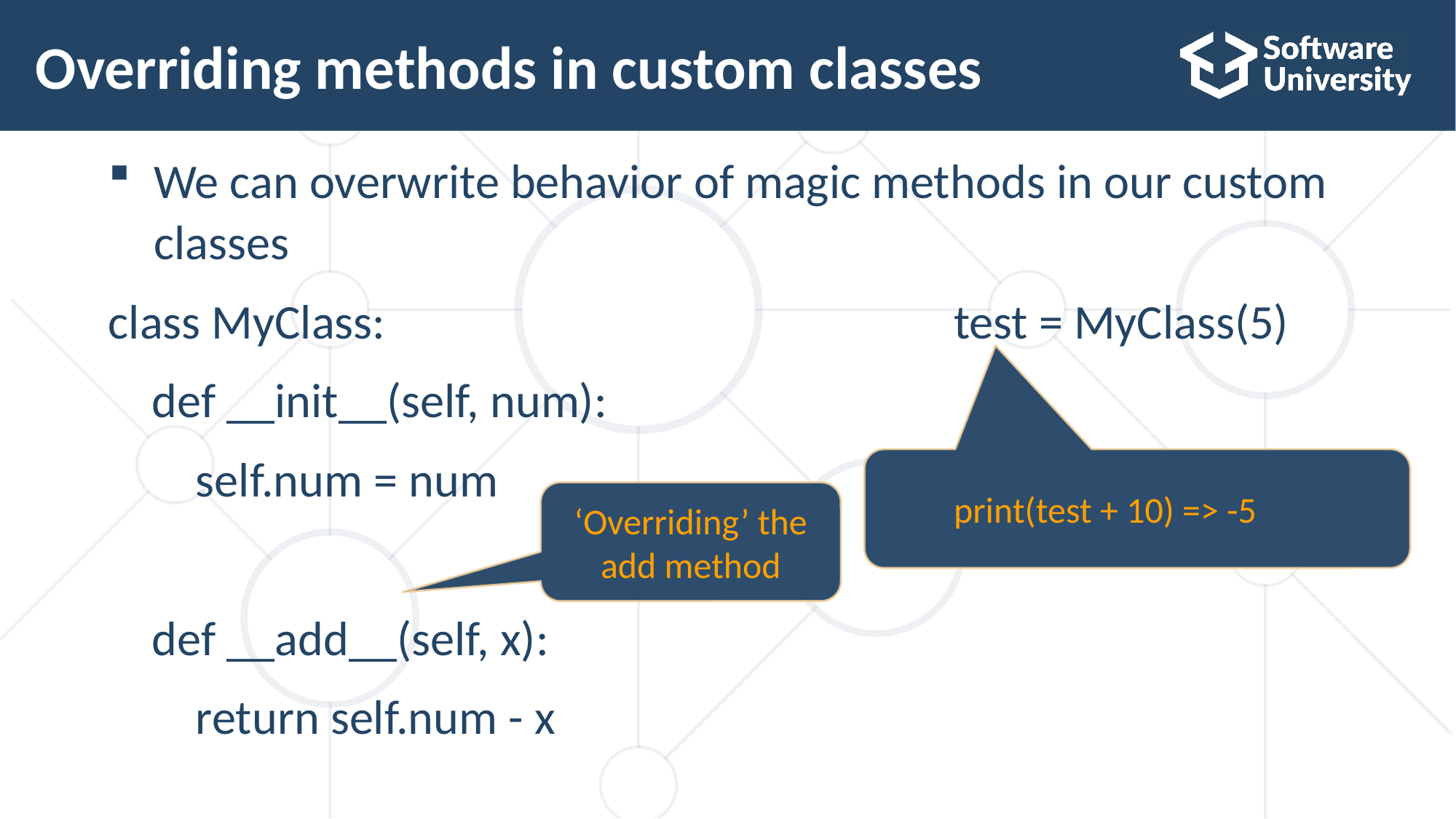

# Overriding methods in custom classes
We can overwrite behavior of magic methods in our custom
classes
class MyClass:                                                    test = MyClass(5)
    def __init__(self, num):
        self.num = num

    def __add__(self, x):
        return self.num - x

print(test + 10) => -5
‘Overriding’ the add method